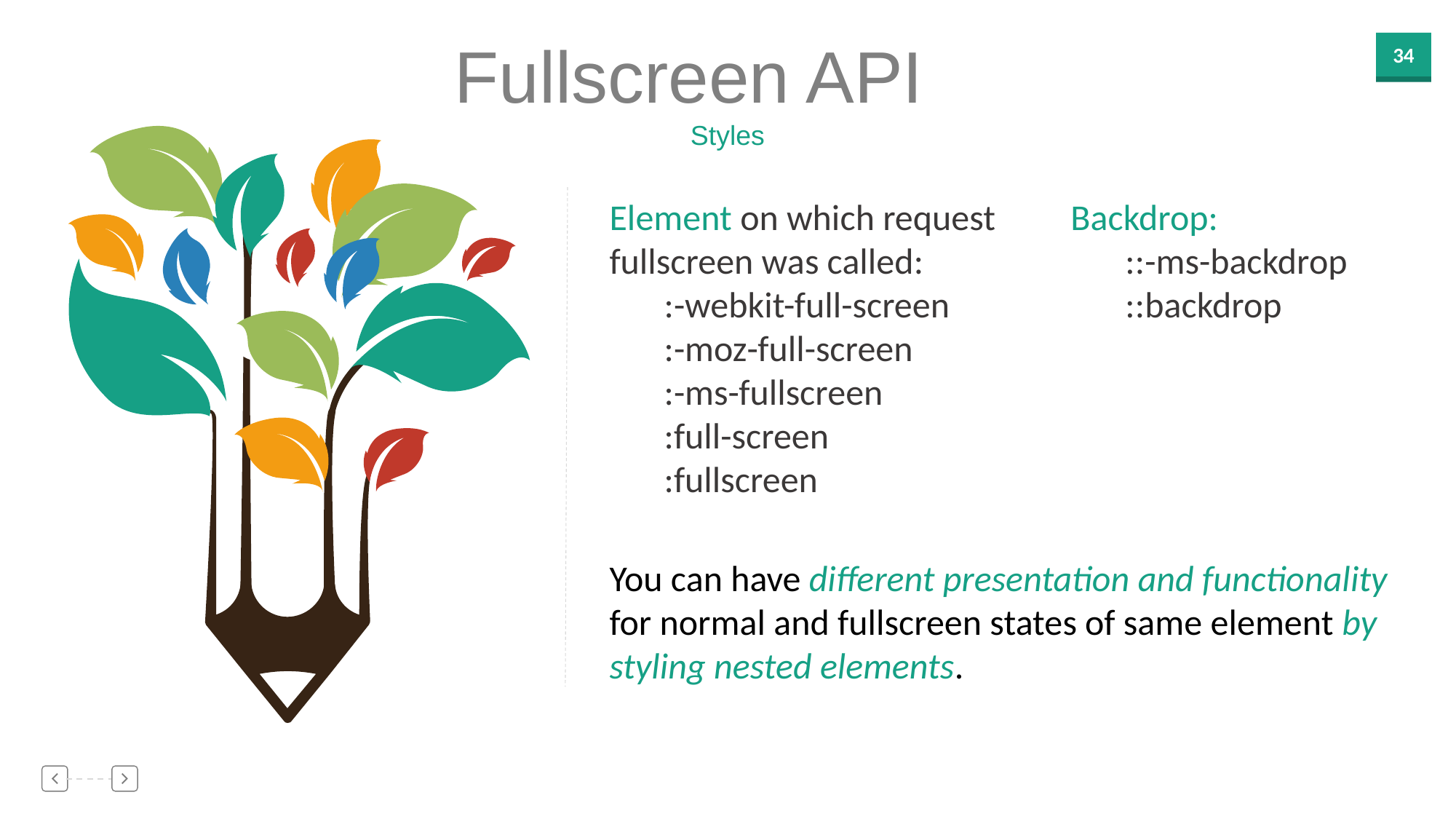

Fullscreen API

Styles
Element on which request fullscreen was called:
:-webkit-full-screen
:-moz-full-screen
:-ms-fullscreen
:full-screen
:fullscreen
Backdrop:
::-ms-backdrop
::backdrop
You can have different presentation and functionality for normal and fullscreen states of same element by styling nested elements.